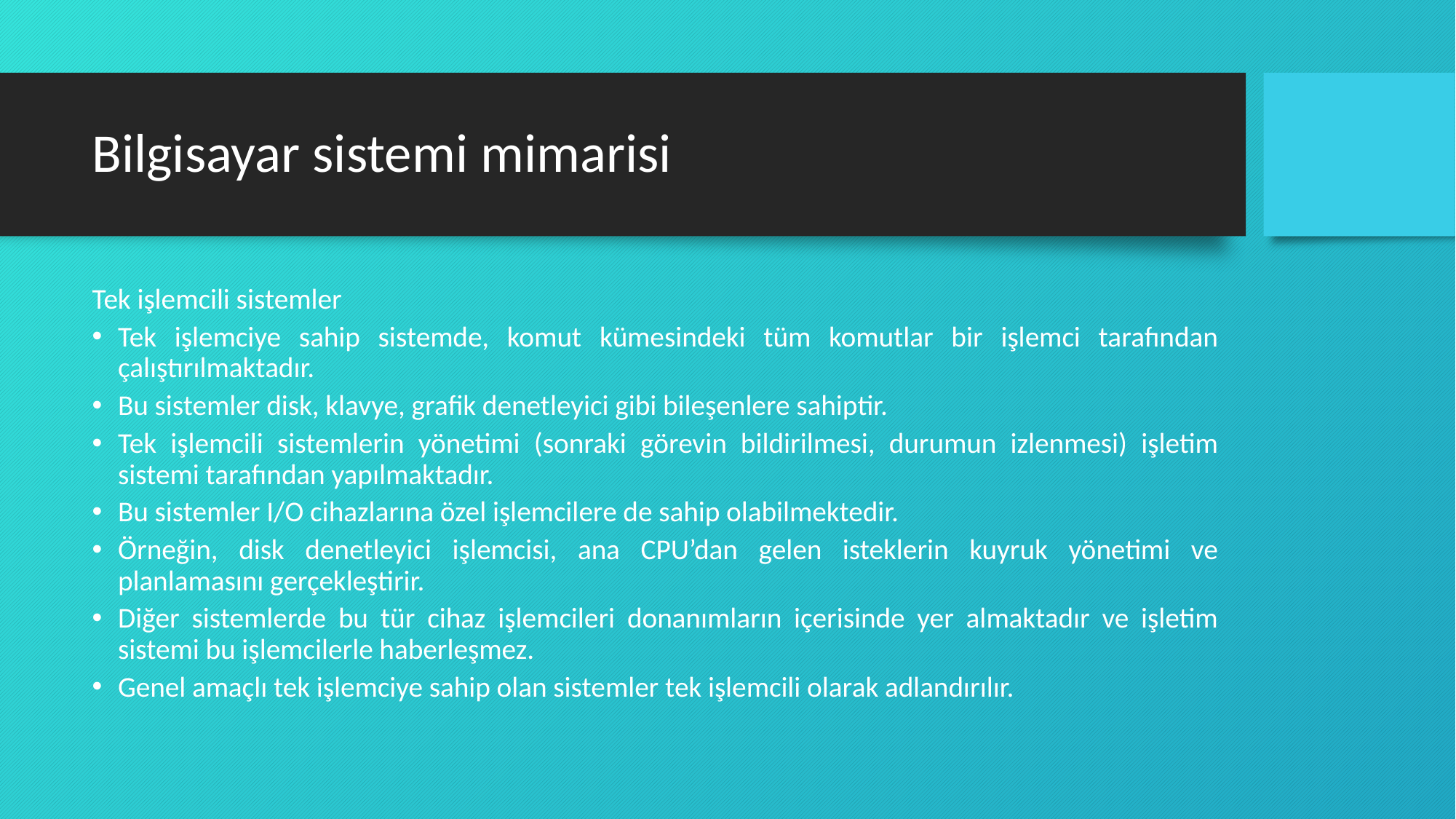

# Bilgisayar sistemi mimarisi
Tek işlemcili sistemler
Tek işlemciye sahip sistemde, komut kümesindeki tüm komutlar bir işlemci tarafından çalıştırılmaktadır.
Bu sistemler disk, klavye, grafik denetleyici gibi bileşenlere sahiptir.
Tek işlemcili sistemlerin yönetimi (sonraki görevin bildirilmesi, durumun izlenmesi) işletim sistemi tarafından yapılmaktadır.
Bu sistemler I/O cihazlarına özel işlemcilere de sahip olabilmektedir.
Örneğin, disk denetleyici işlemcisi, ana CPU’dan gelen isteklerin kuyruk yönetimi ve planlamasını gerçekleştirir.
Diğer sistemlerde bu tür cihaz işlemcileri donanımların içerisinde yer almaktadır ve işletim sistemi bu işlemcilerle haberleşmez.
Genel amaçlı tek işlemciye sahip olan sistemler tek işlemcili olarak adlandırılır.